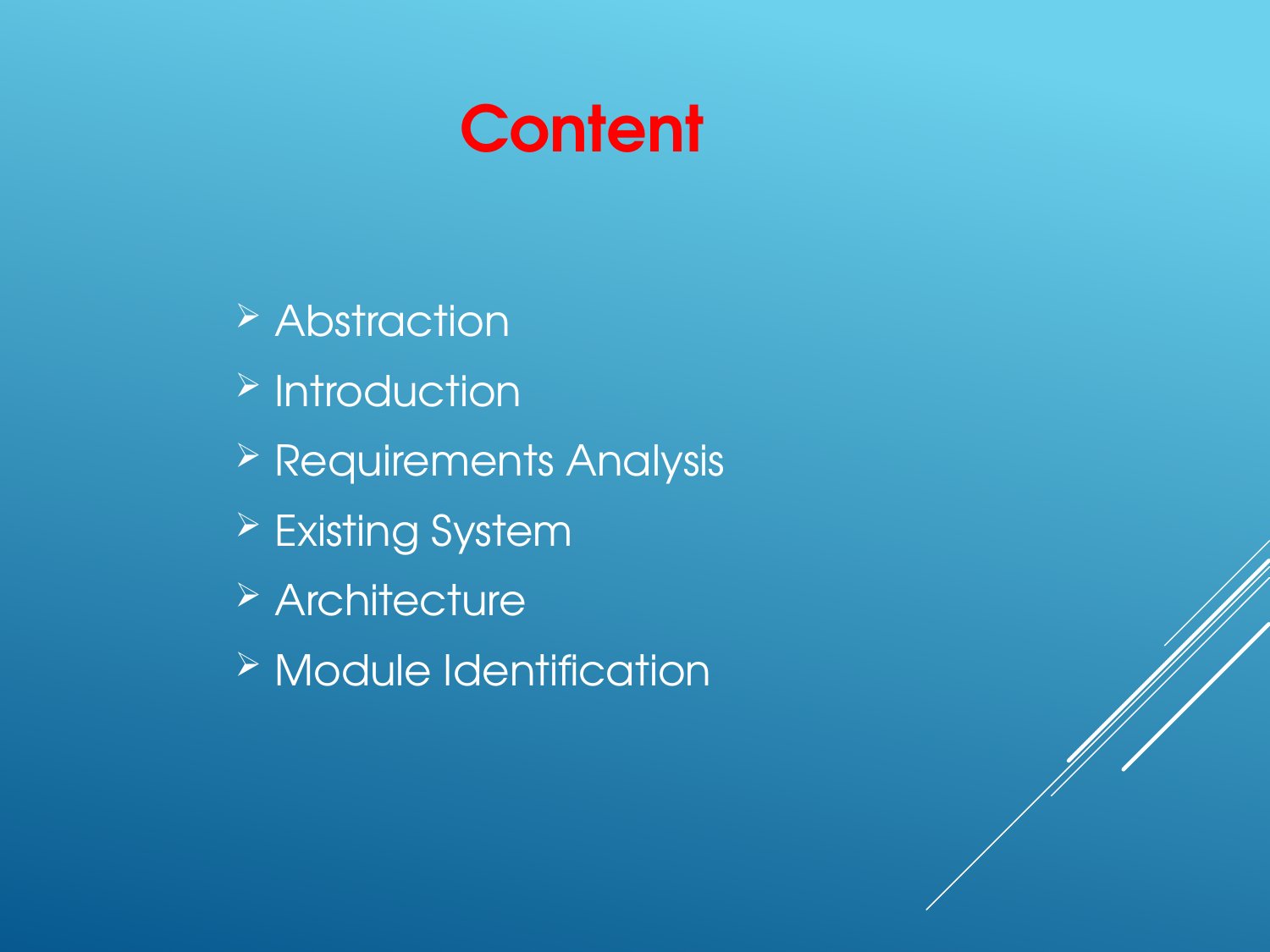

# Content
Abstraction
Introduction
Requirements Analysis
Existing System
Architecture
Module Identification